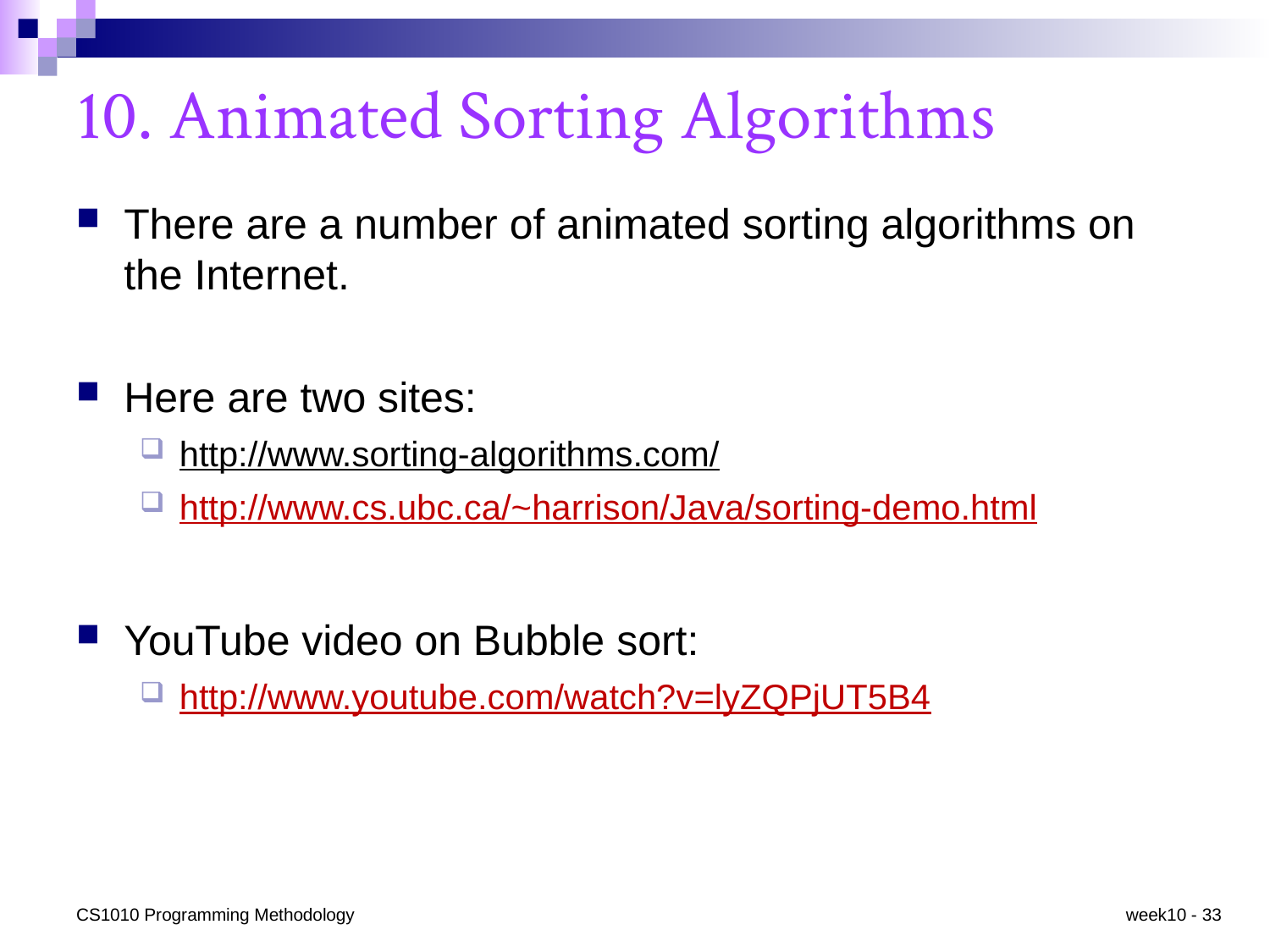

# 10. Animated Sorting Algorithms
There are a number of animated sorting algorithms on the Internet.

Here are two sites:
http://www.sorting-algorithms.com/
http://www.cs.ubc.ca/~harrison/Java/sorting-demo.html

YouTube video on Bubble sort:
http://www.youtube.com/watch?v=lyZQPjUT5B4
CS1010 Programming Methodology
week10 - 33